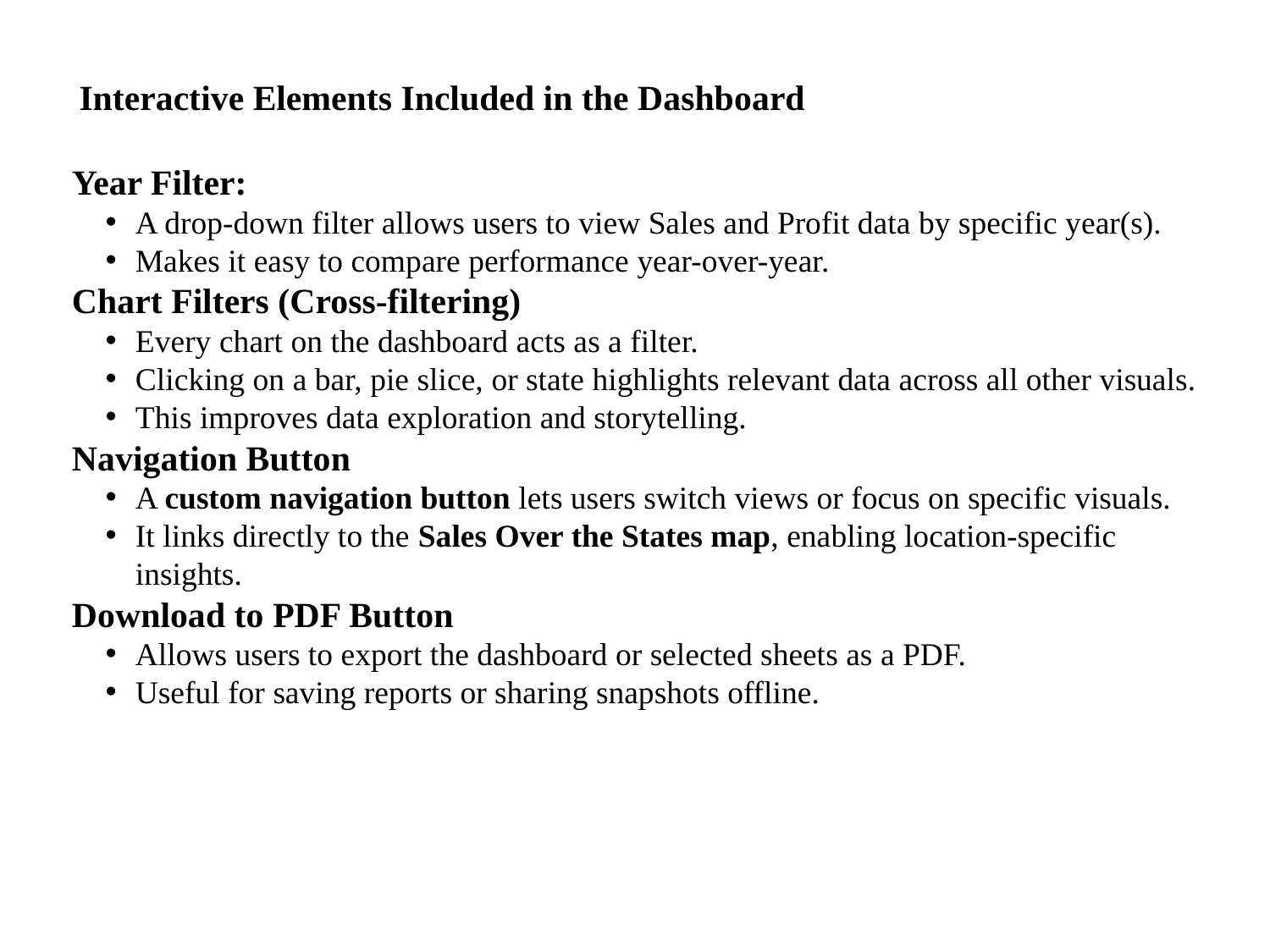

Interactive Elements Included in the Dashboard

Year Filter:
A drop-down filter allows users to view Sales and Profit data by specific year(s).
Makes it easy to compare performance year-over-year.
Chart Filters (Cross-filtering)
Every chart on the dashboard acts as a filter.
Clicking on a bar, pie slice, or state highlights relevant data across all other visuals.
This improves data exploration and storytelling.
Navigation Button
A custom navigation button lets users switch views or focus on specific visuals.
It links directly to the Sales Over the States map, enabling location-specific insights.
Download to PDF Button
Allows users to export the dashboard or selected sheets as a PDF.
Useful for saving reports or sharing snapshots offline.